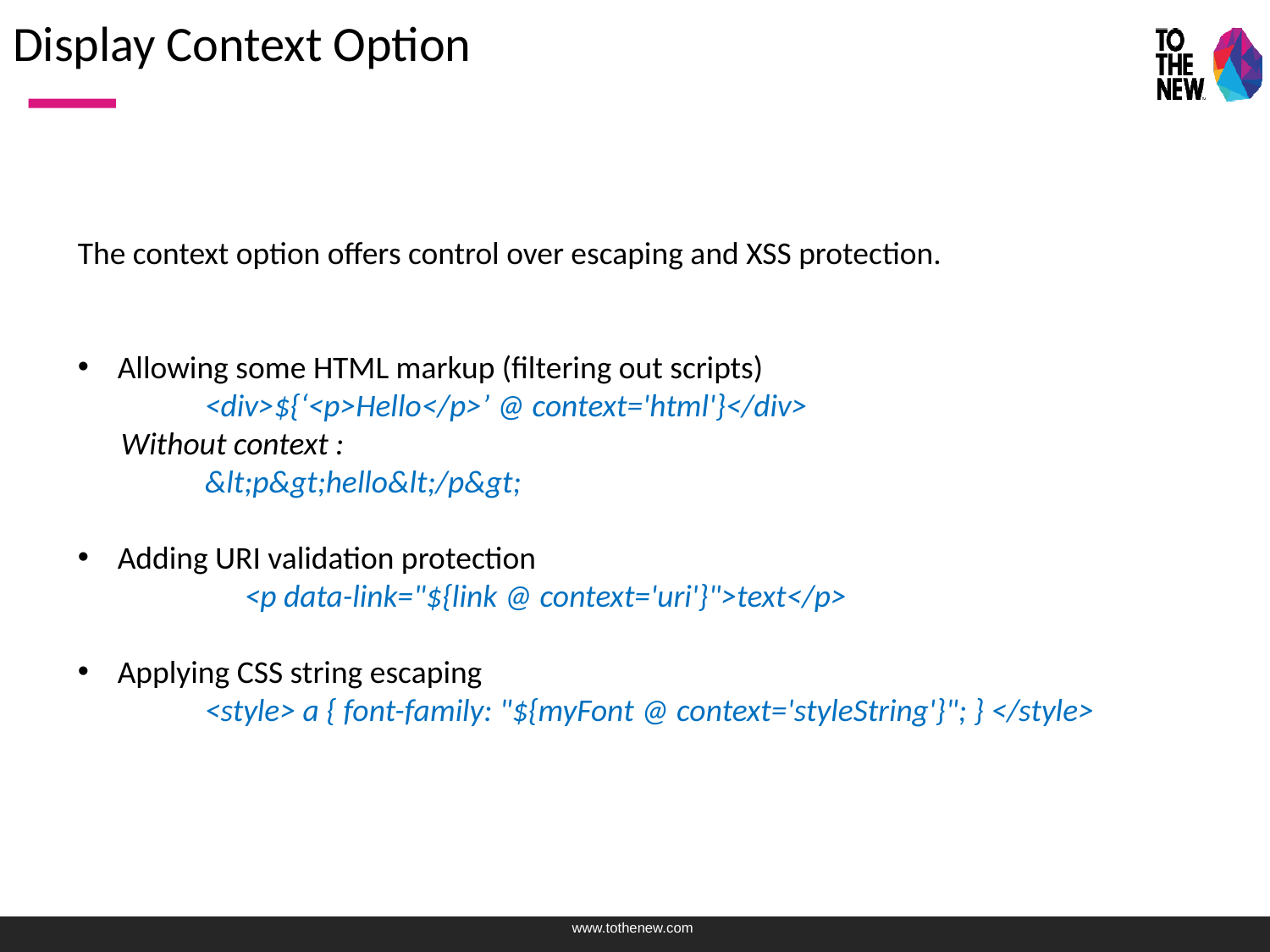

Display Context Option

The context option offers control over escaping and XSS protection.

Allowing some HTML markup (filtering out scripts)
	<div>${‘<p>Hello</p>’ @ context='html'}</div>
      Without context :
	&lt;p&gt;hello&lt;/p&gt;

Adding URI validation protection
	<p data-link="${link @ context='uri'}">text</p>

Applying CSS string escaping
	<style> a { font-family: "${myFont @ context='styleString'}"; } </style>